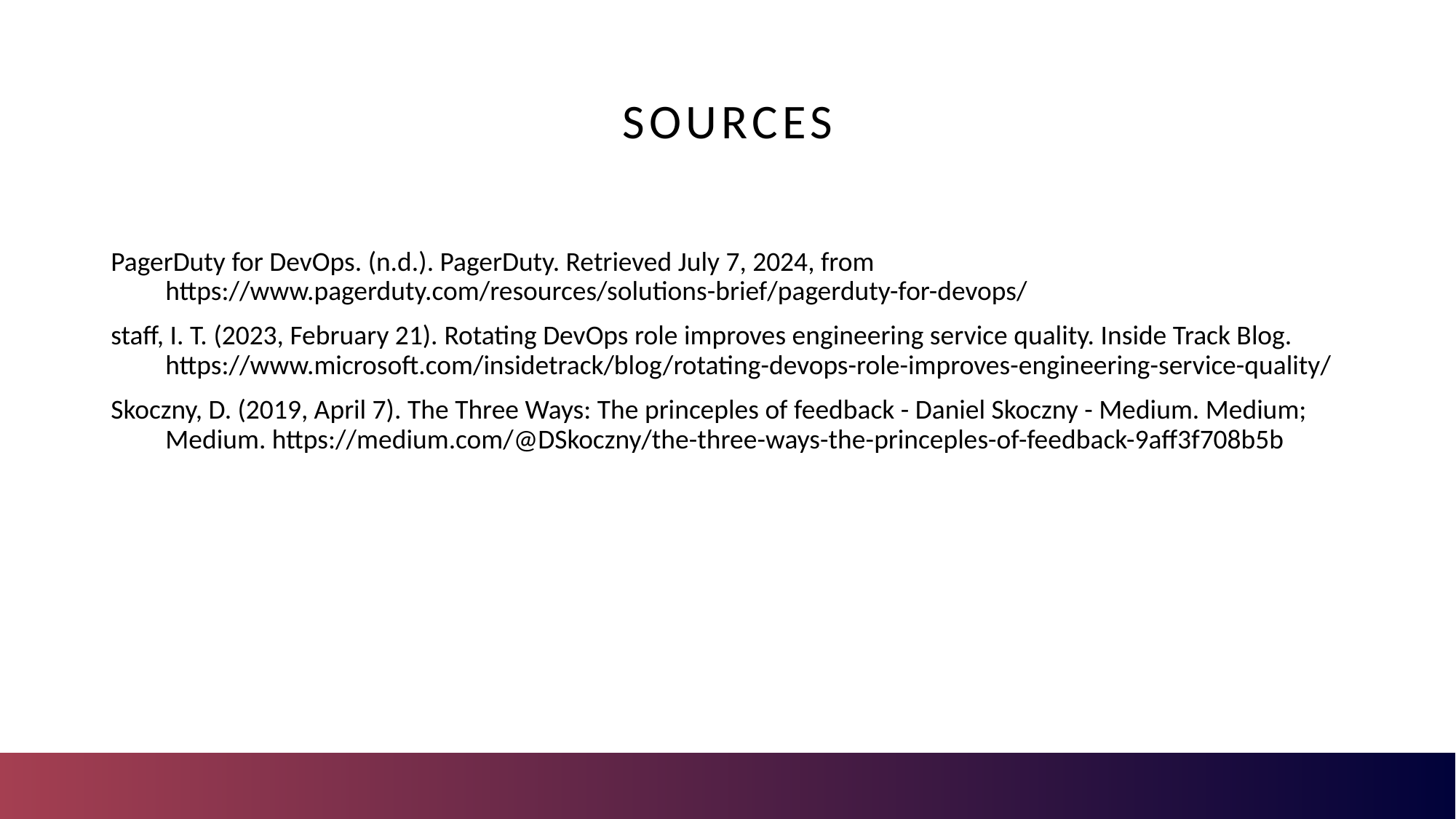

# Sources
PagerDuty for DevOps. (n.d.). PagerDuty. Retrieved July 7, 2024, from https://www.pagerduty.com/resources/solutions-brief/pagerduty-for-devops/
staff, I. T. (2023, February 21). Rotating DevOps role improves engineering service quality. Inside Track Blog. https://www.microsoft.com/insidetrack/blog/rotating-devops-role-improves-engineering-service-quality/
Skoczny, D. (2019, April 7). The Three Ways: The princeples of feedback - Daniel Skoczny - Medium. Medium; Medium. https://medium.com/@DSkoczny/the-three-ways-the-princeples-of-feedback-9aff3f708b5b
‌